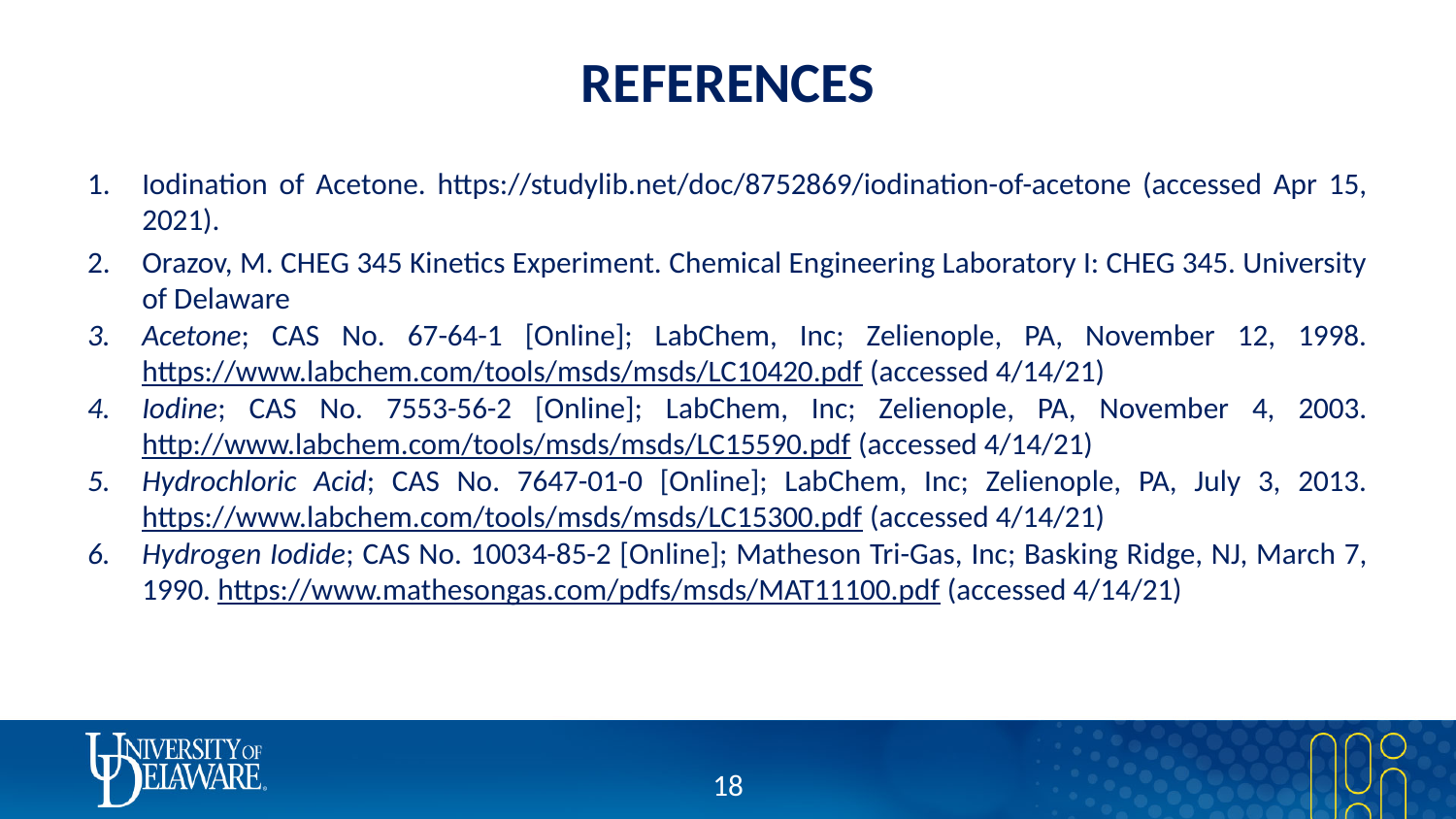

# REFERENCES
Iodination of Acetone. https://studylib.net/doc/8752869/iodination-of-acetone (accessed Apr 15, 2021).
Orazov, M. CHEG 345 Kinetics Experiment. Chemical Engineering Laboratory I: CHEG 345. University of Delaware
Acetone; CAS No. 67-64-1 [Online]; LabChem, Inc; Zelienople, PA, November 12, 1998. https://www.labchem.com/tools/msds/msds/LC10420.pdf (accessed 4/14/21)
Iodine; CAS No. 7553-56-2 [Online]; LabChem, Inc; Zelienople, PA, November 4, 2003. http://www.labchem.com/tools/msds/msds/LC15590.pdf (accessed 4/14/21)
Hydrochloric Acid; CAS No. 7647-01-0 [Online]; LabChem, Inc; Zelienople, PA, July 3, 2013. https://www.labchem.com/tools/msds/msds/LC15300.pdf (accessed 4/14/21)
Hydrogen Iodide; CAS No. 10034-85-2 [Online]; Matheson Tri-Gas, Inc; Basking Ridge, NJ, March 7, 1990. https://www.mathesongas.com/pdfs/msds/MAT11100.pdf (accessed 4/14/21)

18